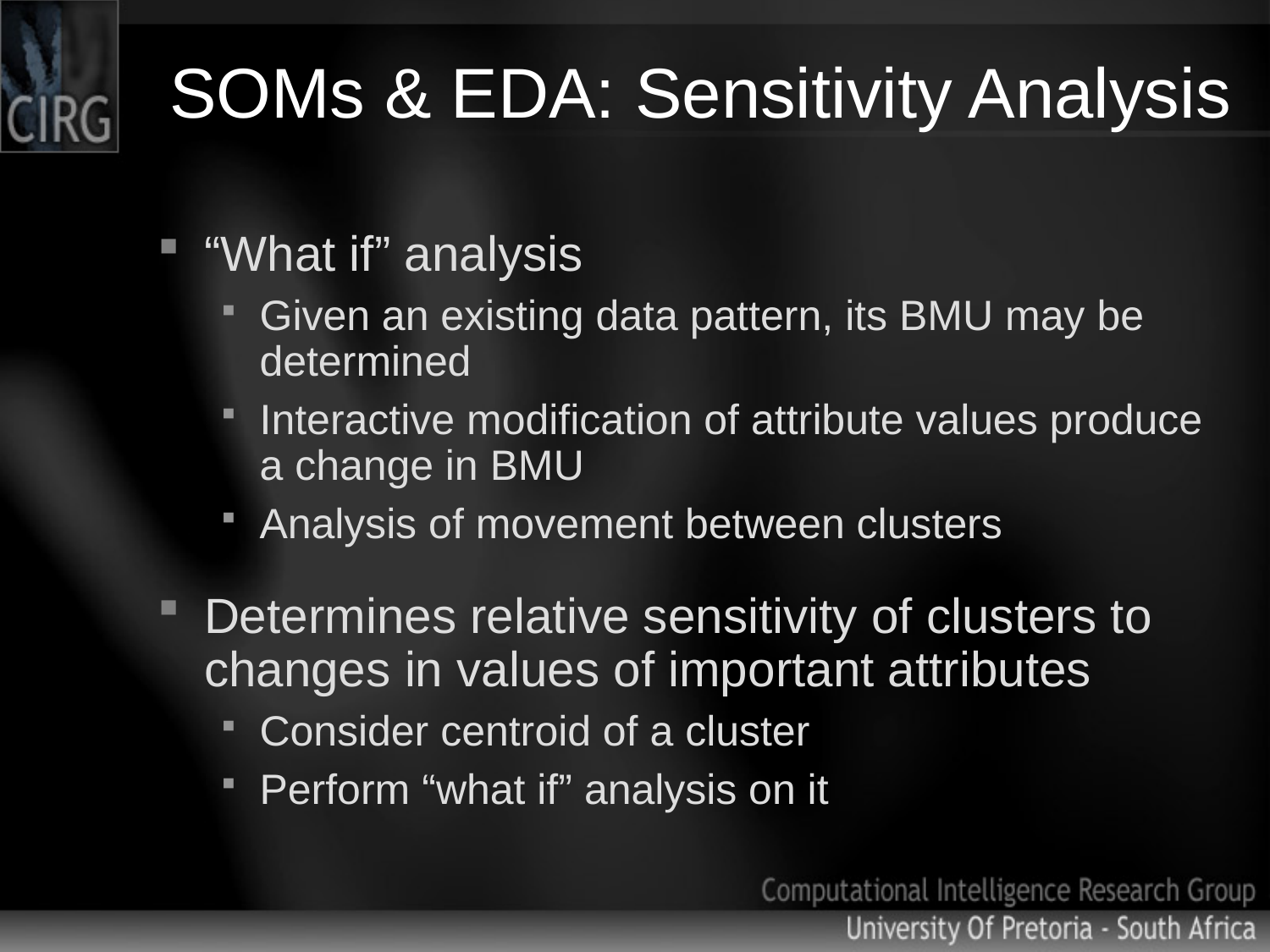

# SOMs & EDA: Sensitivity Analysis
“What if” analysis
Given an existing data pattern, its BMU may be determined
Interactive modification of attribute values produce a change in BMU
Analysis of movement between clusters

Determines relative sensitivity of clusters to changes in values of important attributes
Consider centroid of a cluster
Perform “what if” analysis on it